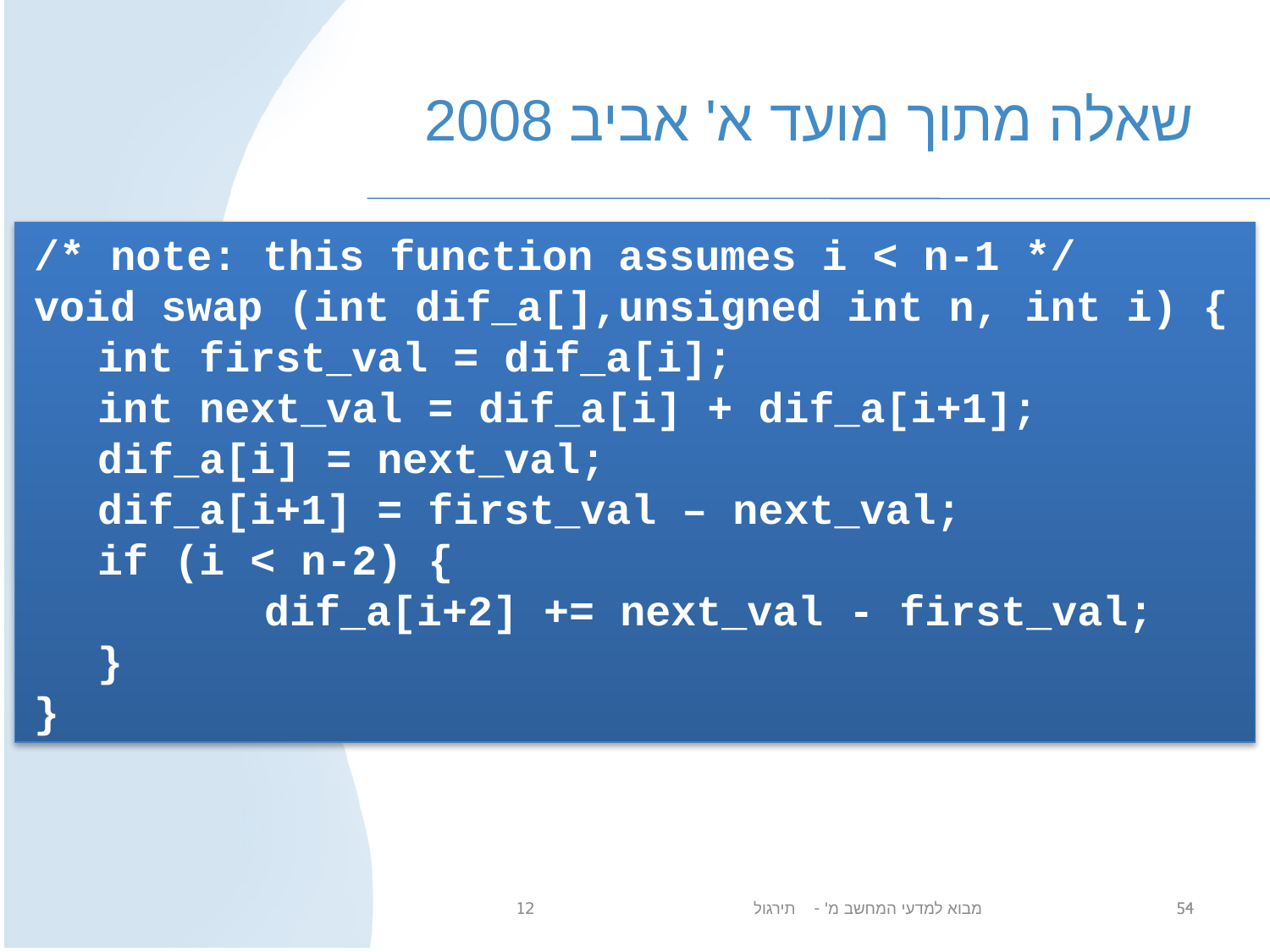

# שאלה מתוך מועד א' אביב 2008
/* note: this function assumes i < n-1 */
void swap (int dif_a[],unsigned int n, int i) {
int first_val = dif_a[i];
int next_val = dif_a[i] + dif_a[i+1];
dif_a[i] = next_val;
dif_a[i+1] = first_val – next_val;
if (i < n-2) {
		dif_a[i+2] += next_val - first_val;
}
}

מבוא למדעי המחשב מ' - תירגול 12
54